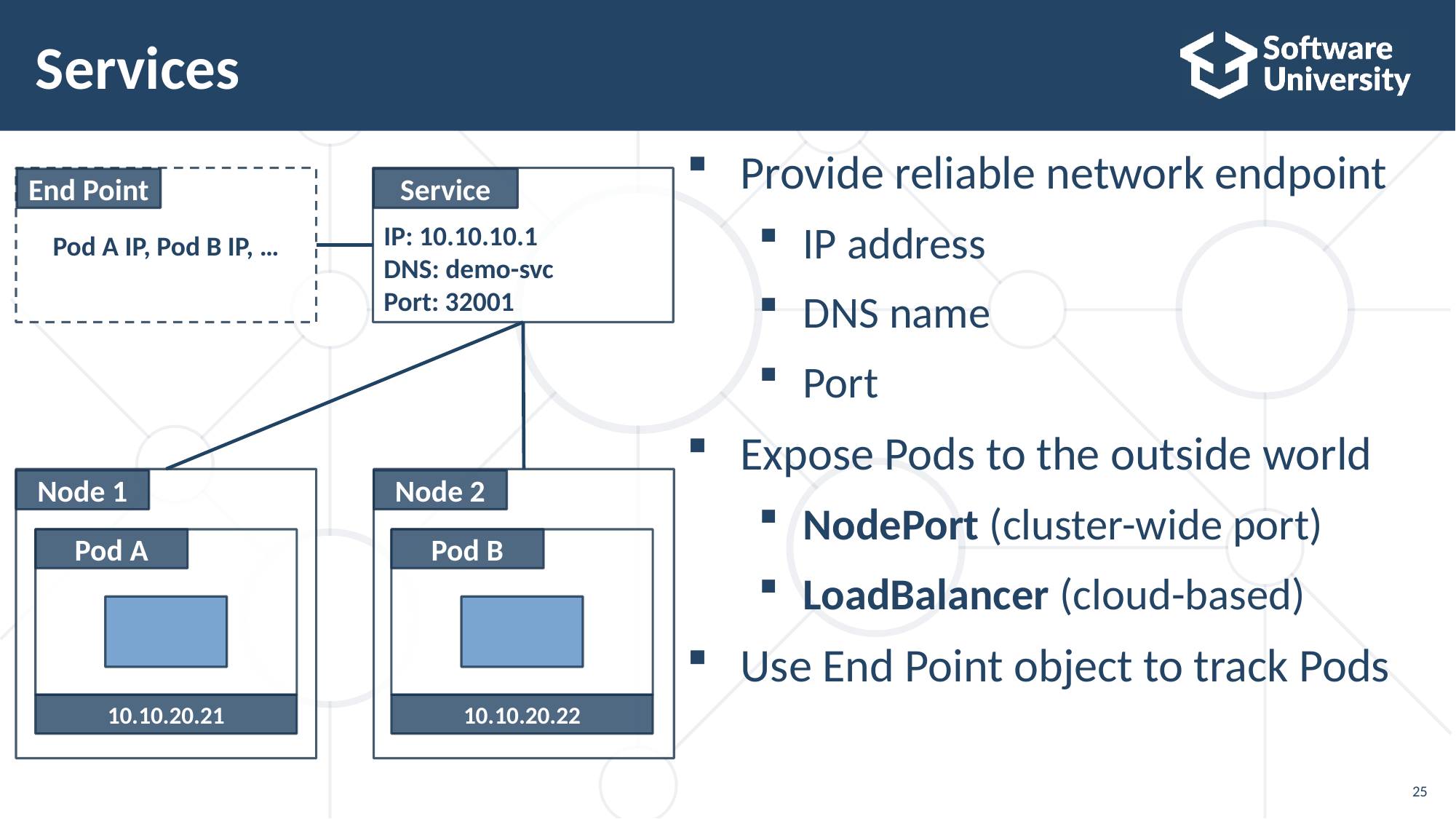

# Services
Provide reliable network endpoint
IP address
DNS name
Port
Expose Pods to the outside world
NodePort (cluster-wide port)
LoadBalancer (cloud-based)
Use End Point object to track Pods
Pod A IP, Pod B IP, …
End Point
IP: 10.10.10.1
DNS: demo-svc
Port: 32001
Service

Node 1

Node 2

Pod A

10.10.20.21

Pod B

10.10.20.22
25